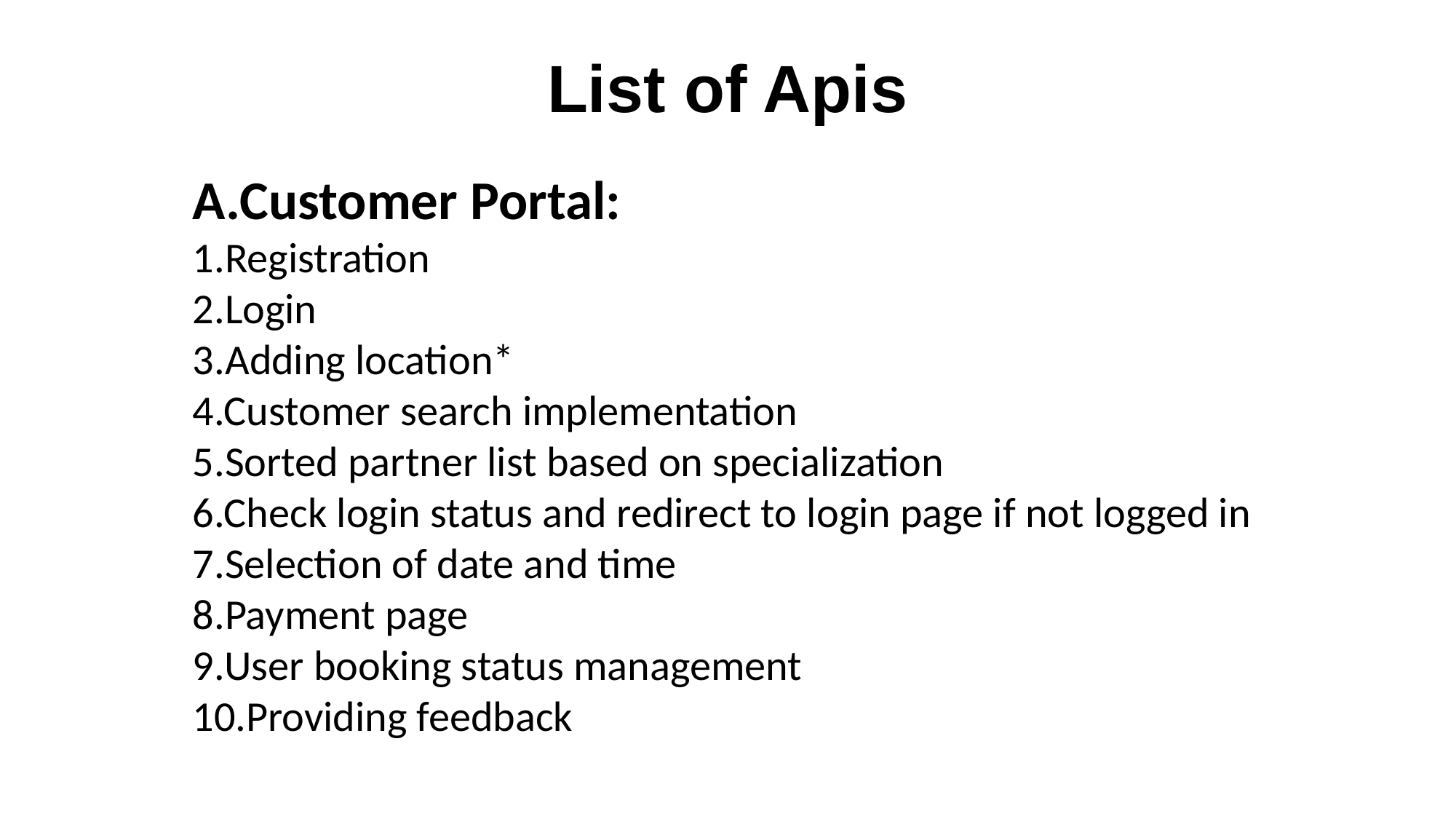

List of Apis
A.Customer Portal:
1.Registration
2.Login
3.Adding location*
4.Customer search implementation
5.Sorted partner list based on specialization
6.Check login status and redirect to login page if not logged in
7.Selection of date and time
8.Payment page
9.User booking status management
10.Providing feedback